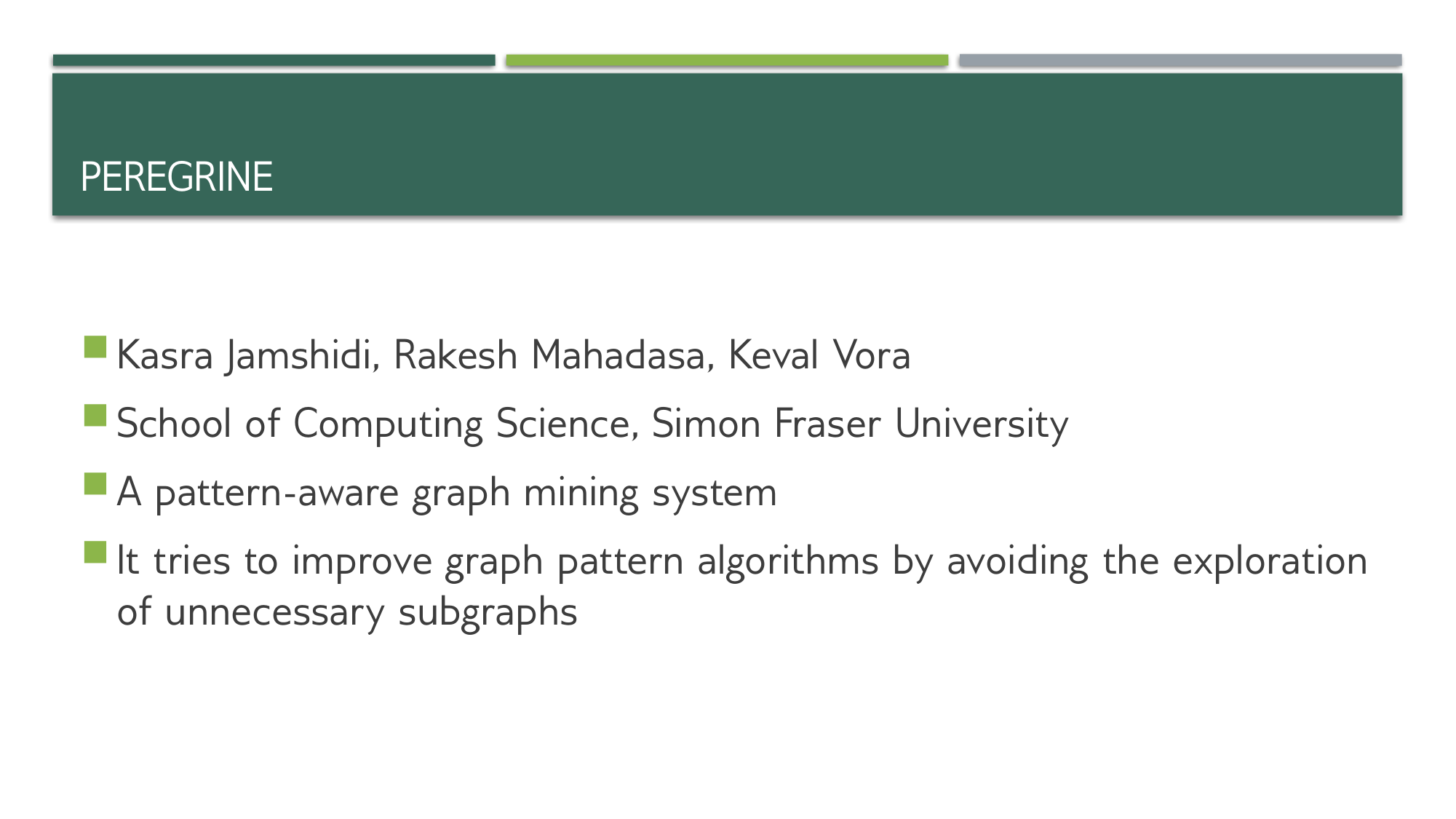

# peregrine
Kasra Jamshidi, Rakesh Mahadasa, Keval Vora
School of Computing Science, Simon Fraser University
A pattern-aware graph mining system
It tries to improve graph pattern algorithms by avoiding the exploration of unnecessary subgraphs